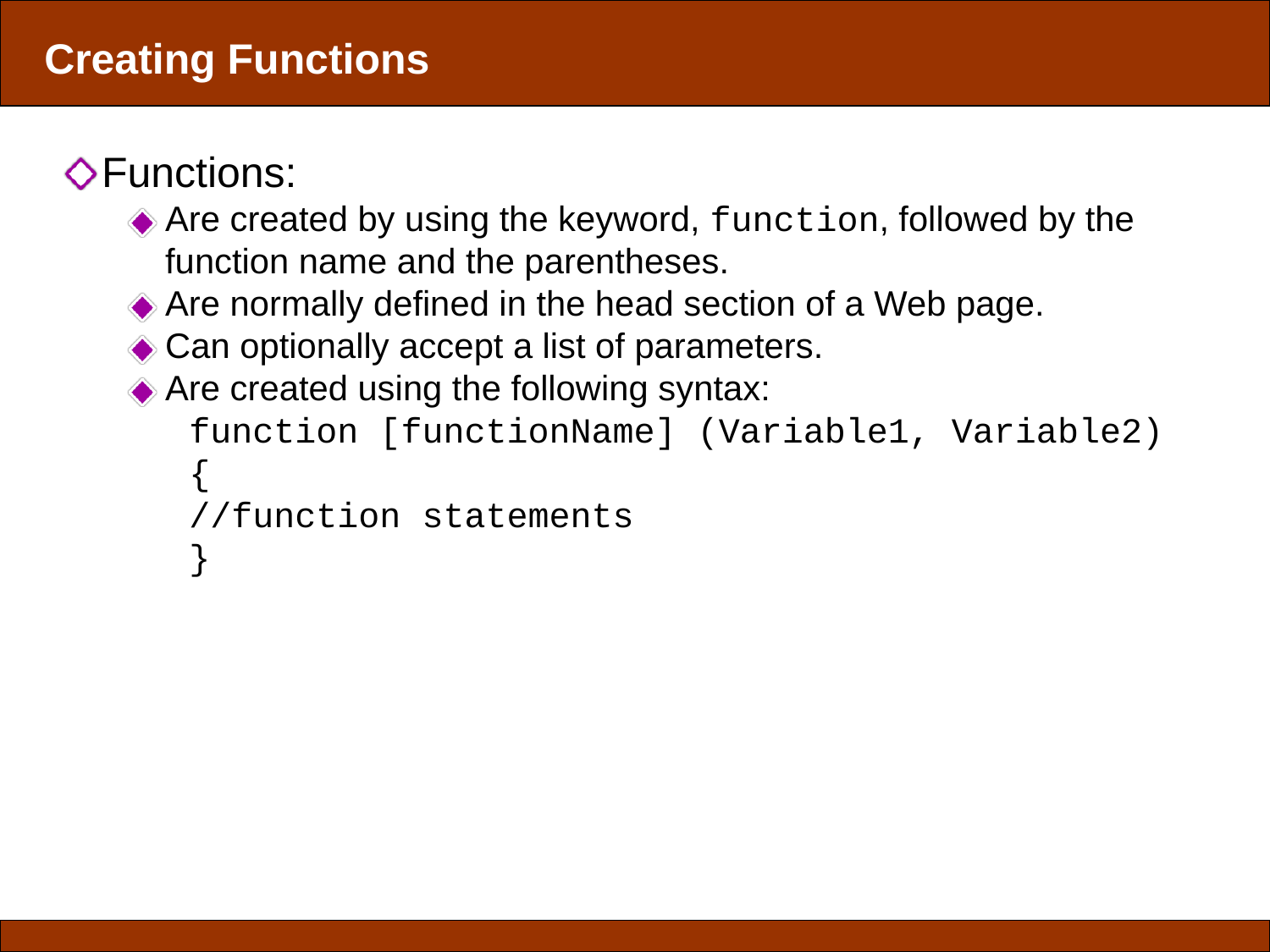

Creating Functions
Functions:
Are created by using the keyword, function, followed by the function name and the parentheses.
Are normally defined in the head section of a Web page.
Can optionally accept a list of parameters.
Are created using the following syntax:
function [functionName] (Variable1, Variable2)
{
//function statements
}

Slide ‹#› of 33